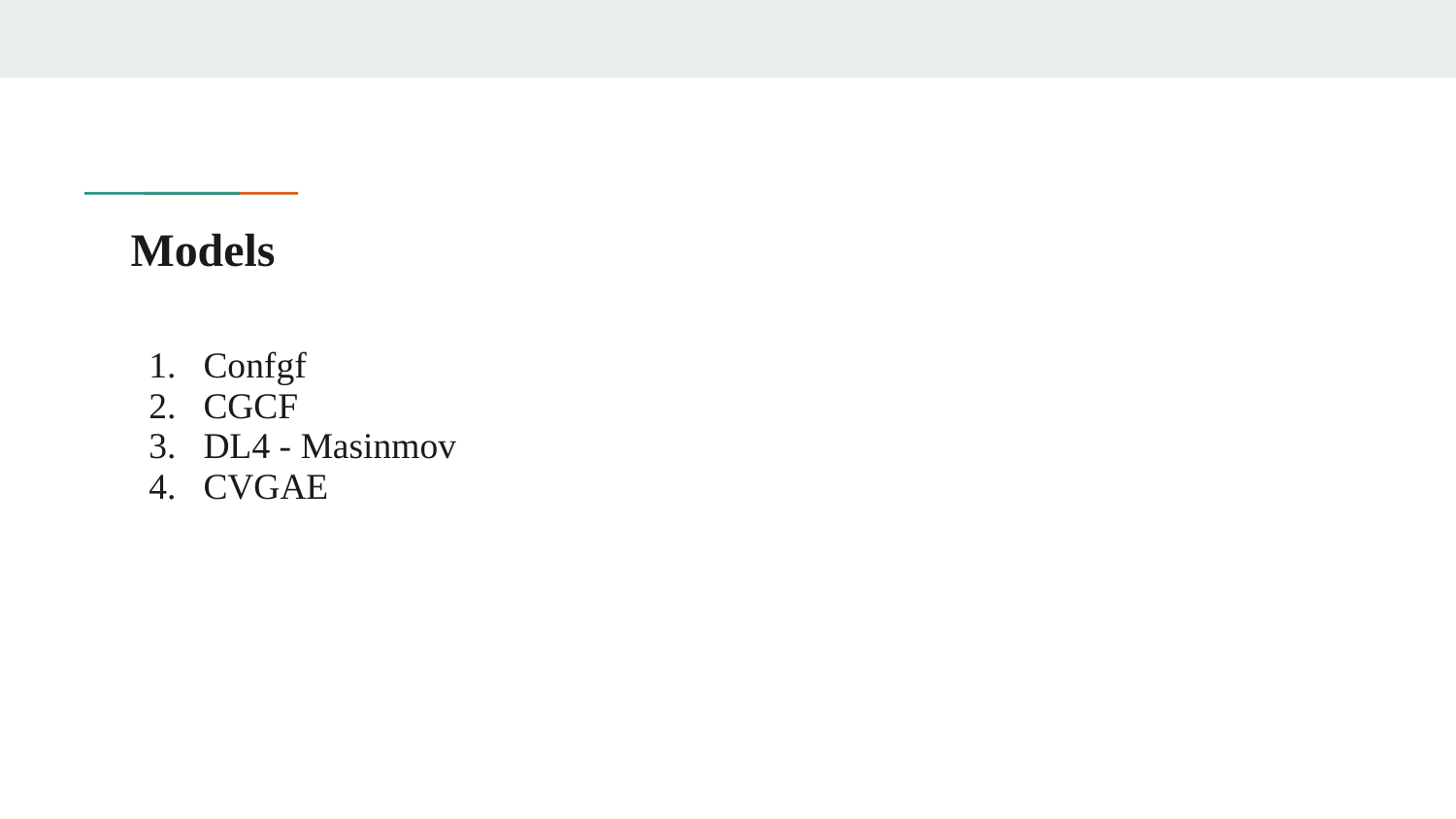

# Models
Confgf
CGCF
DL4 - Masinmov
CVGAE